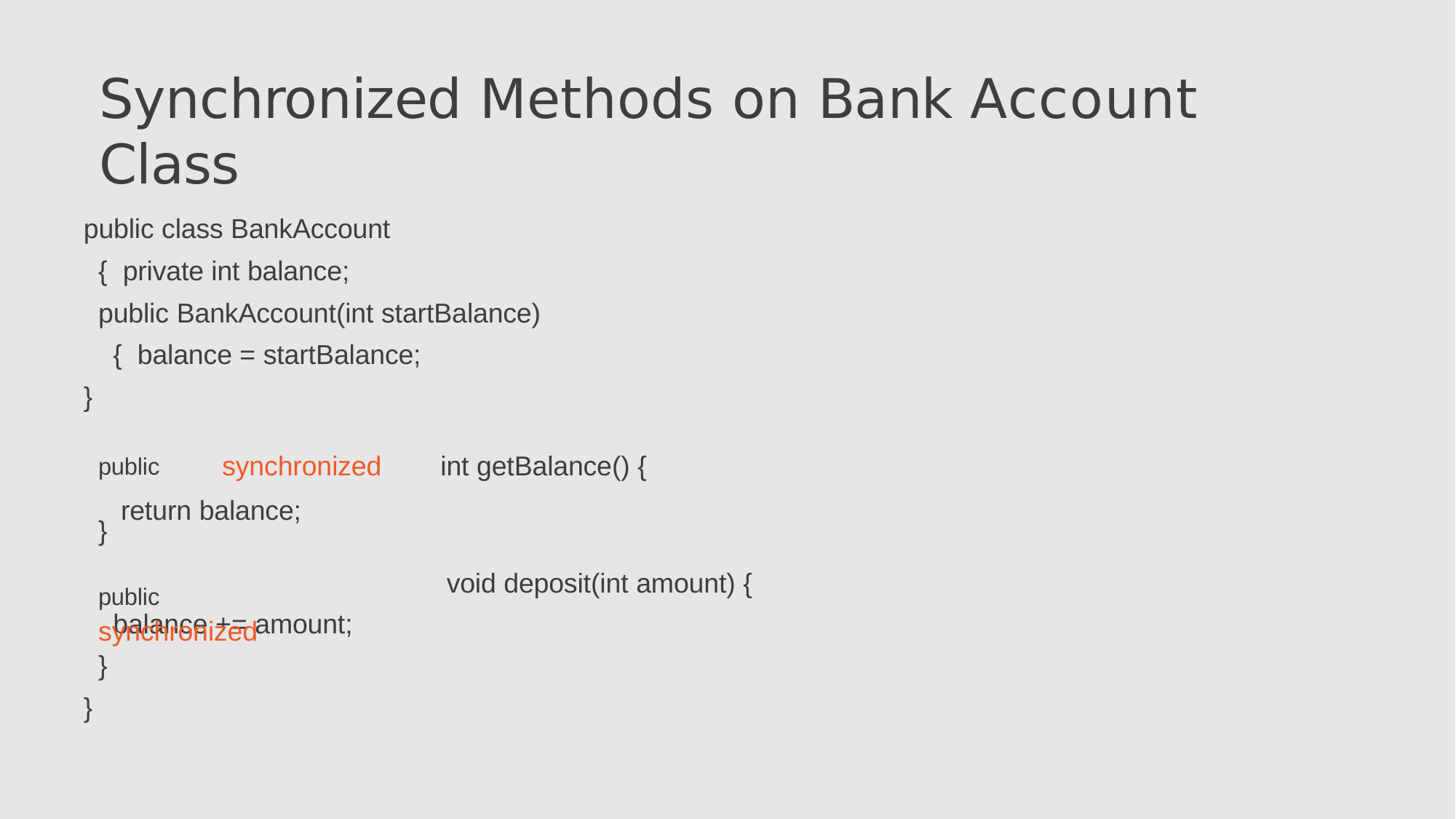

# Synchronized Methods on Bank Account Class
public class BankAccount {  private int balance;
public BankAccount(int startBalance) {  balance = startBalance;
}
public	synchronized	int getBalance() {  return balance;
}
public	synchronized
void deposit(int amount) {
balance += amount;
}
}
55